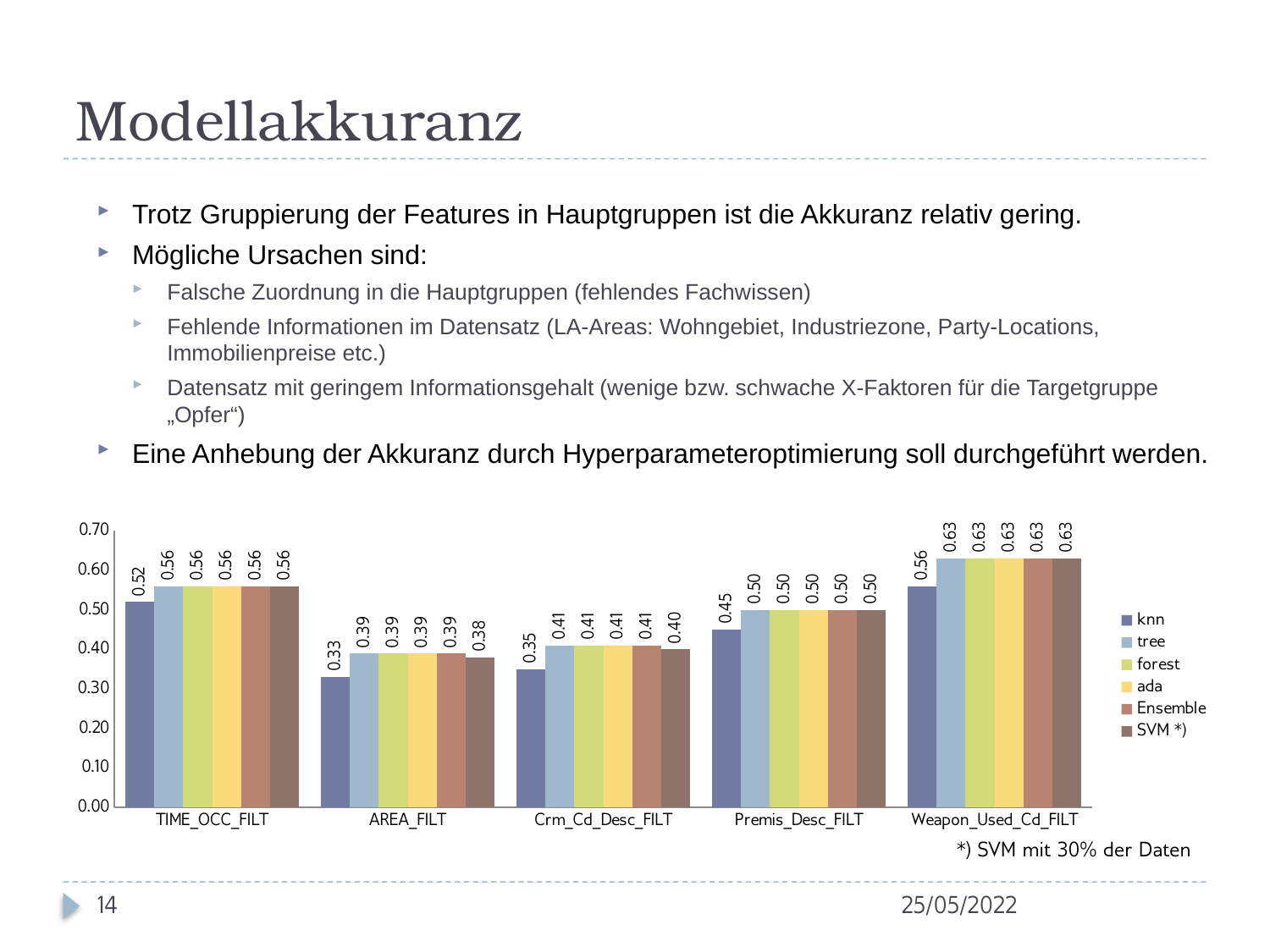

# Modellakkuranz
Trotz Gruppierung der Features in Hauptgruppen ist die Akkuranz relativ gering.
Mögliche Ursachen sind:
Falsche Zuordnung in die Hauptgruppen (fehlendes Fachwissen)
Fehlende Informationen im Datensatz (LA-Areas: Wohngebiet, Industriezone, Party-Locations, Immobilienpreise etc.)
Datensatz mit geringem Informationsgehalt (wenige bzw. schwache X-Faktoren für die Targetgruppe „Opfer“)
Eine Anhebung der Akkuranz durch Hyperparameteroptimierung soll durchgeführt werden.

### Chart

| Category | knn | tree | forest | ada | Ensemble  | SVM *) |
|---|---|---|---|---|---|---|
| TIME_OCC_FILT | 0.52 | 0.56 | 0.56 | 0.56 | 0.56 | 0.56 |
| AREA_FILT | 0.33 | 0.39 | 0.39 | 0.39 | 0.39 | 0.38 |
| Crm_Cd_Desc_FILT | 0.35 | 0.41 | 0.41 | 0.41 | 0.41 | 0.4 |
| Premis_Desc_FILT | 0.45 | 0.5 | 0.5 | 0.5 | 0.5 | 0.5 |
| Weapon_Used_Cd_FILT | 0.56 | 0.63 | 0.63 | 0.63 | 0.63 | 0.63 |
*) SVM mit 30% der Daten
14
25/05/2022